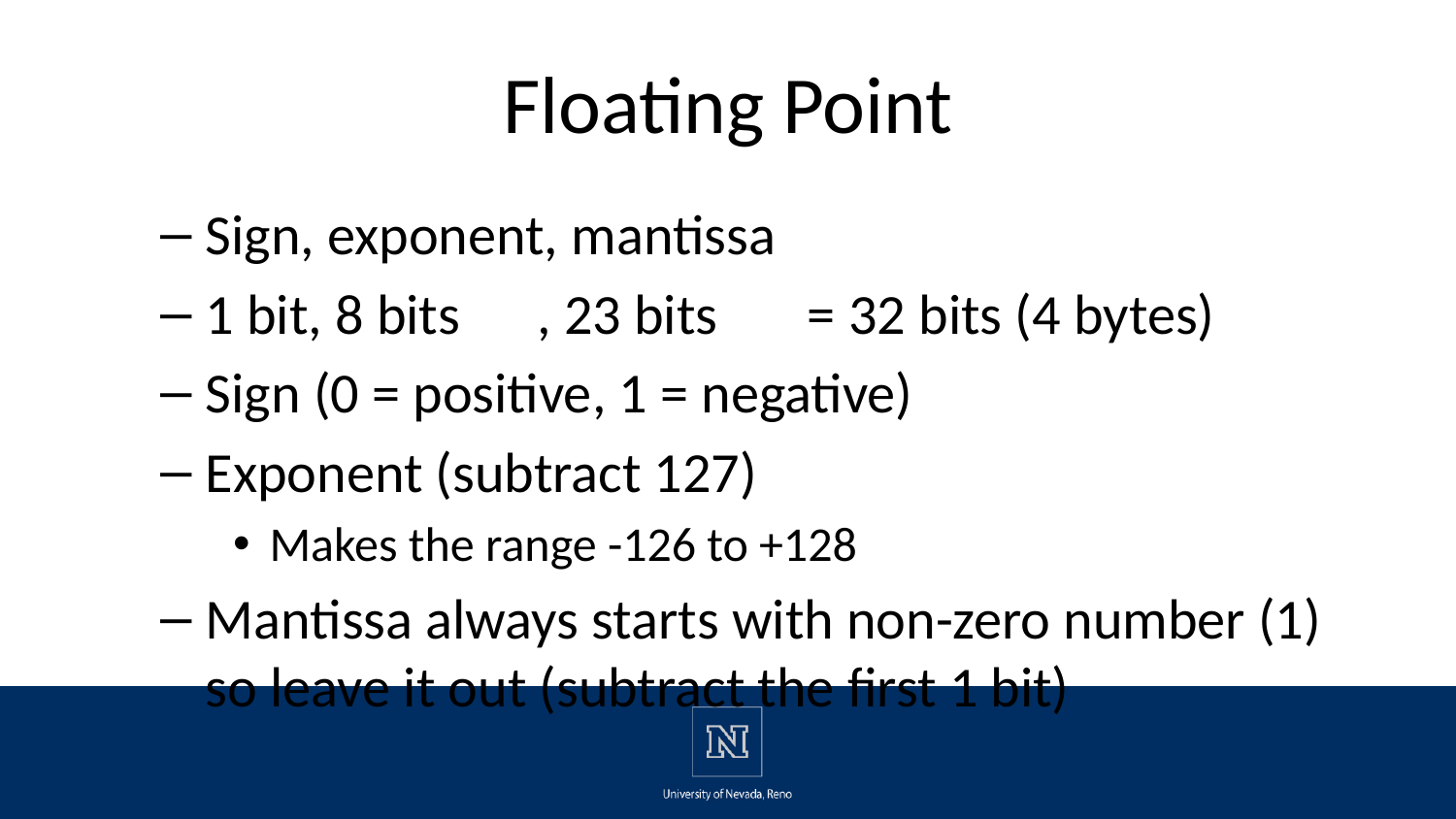

# Floating Point
Sign, exponent, mantissa
1 bit, 8 bits      , 23 bits       = 32 bits (4 bytes)
Sign (0 = positive, 1 = negative)
Exponent (subtract 127)
Makes the range -126 to +128
Mantissa always starts with non-zero number (1) so leave it out (subtract the first 1 bit)